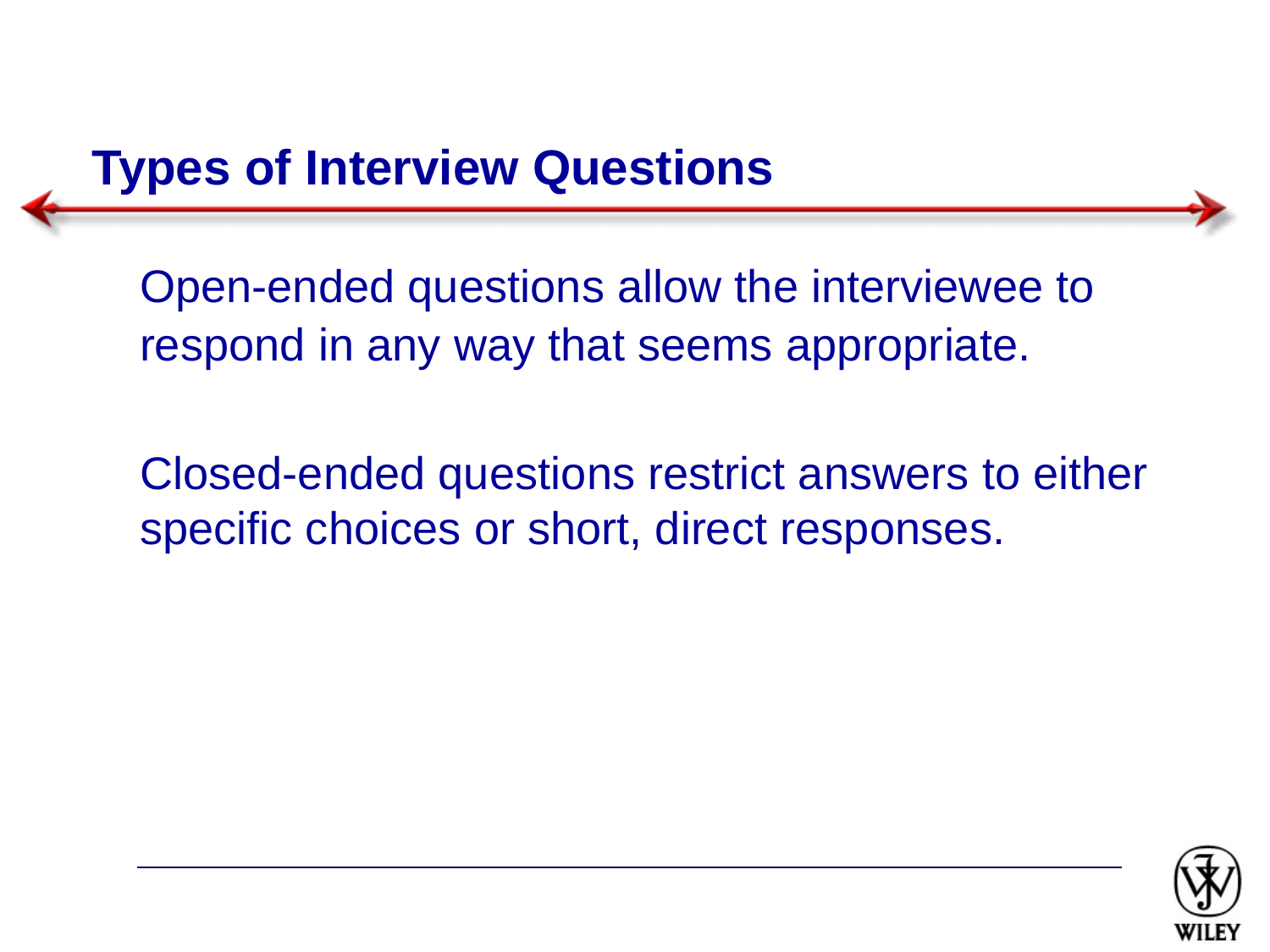

# Types of Interview Questions
	Open-ended questions allow the interviewee to respond in any way that seems appropriate.

	Closed-ended questions restrict answers to either specific choices or short, direct responses.